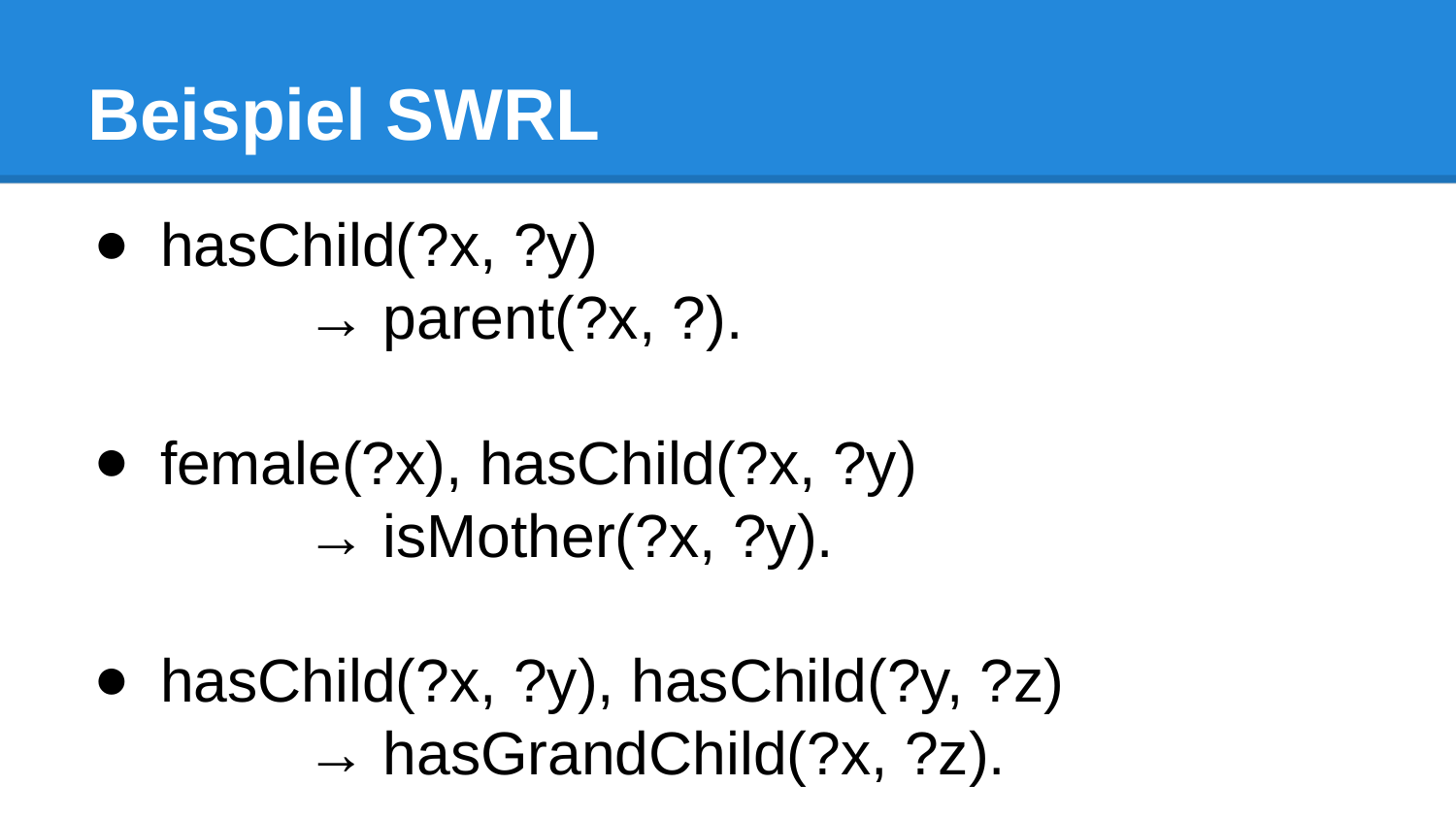

# Beispiel SWRL
hasChild(?x, ?y)
 	→ parent(?x, ?).
female(?x), hasChild(?x, ?y)
 	→ isMother(?x, ?y).
hasChild(?x, ?y), hasChild(?y, ?z)
	→ hasGrandChild(?x, ?z).